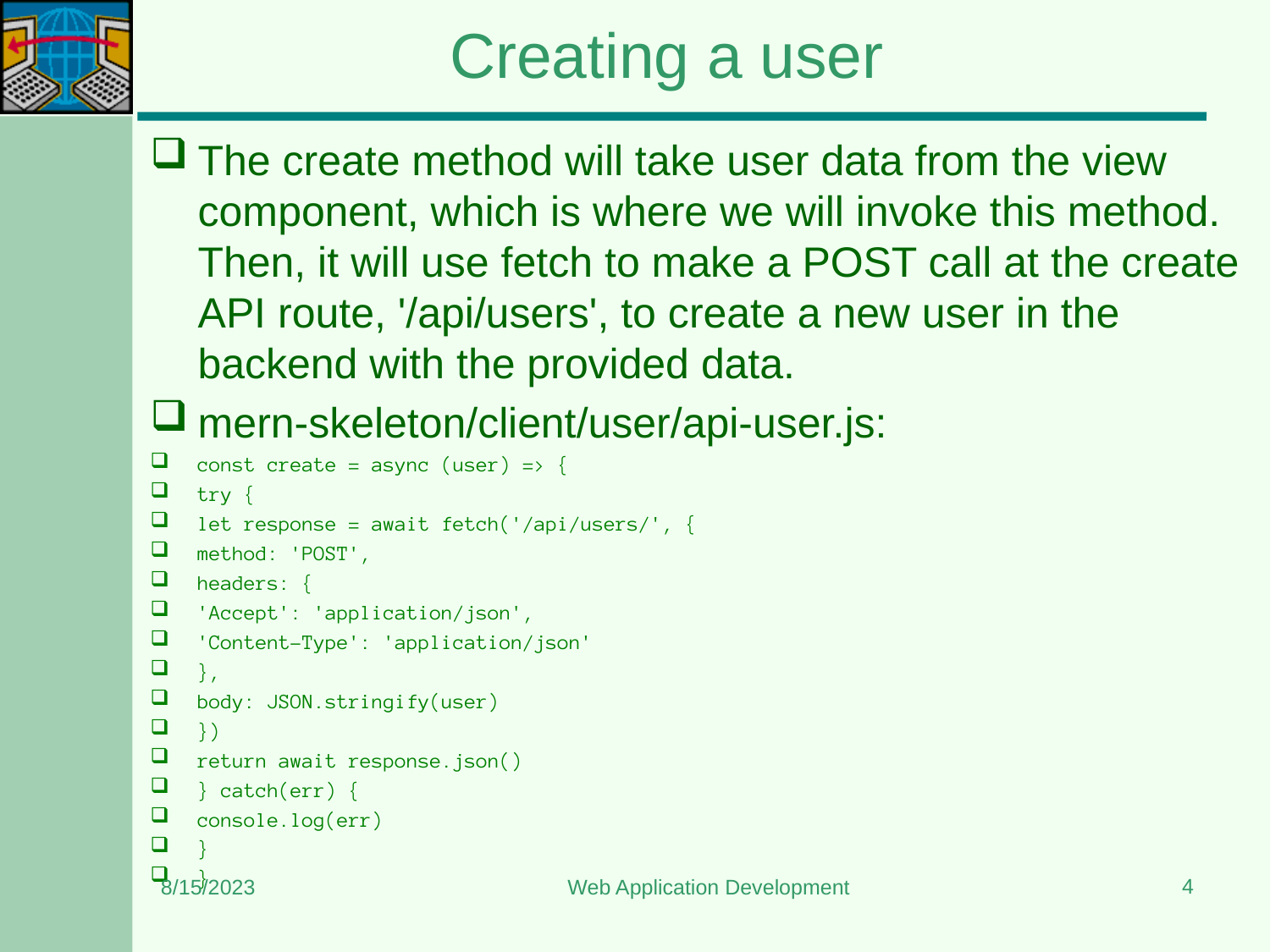

# Creating a user
The create method will take user data from the view component, which is where we will invoke this method. Then, it will use fetch to make a POST call at the create API route, '/api/users', to create a new user in the backend with the provided data.
mern-skeleton/client/user/api-user.js:
const create = async (user) => {
try {
let response = await fetch('/api/users/', {
method: 'POST',
headers: {
'Accept': 'application/json',
'Content-Type': 'application/json'
},
body: JSON.stringify(user)
})
return await response.json()
} catch(err) {
console.log(err)
}
}

4
8/15/2023
Web Application Development